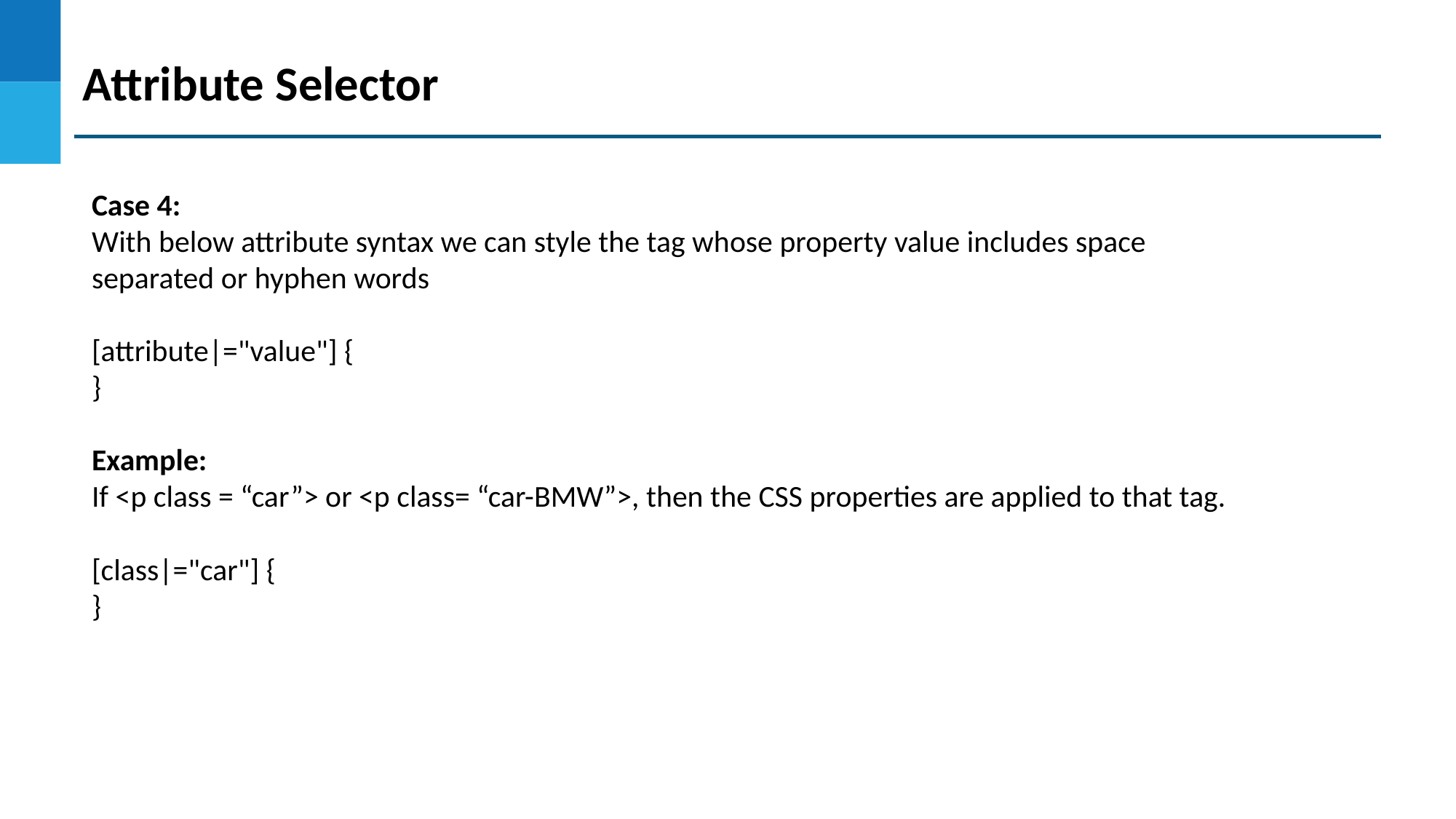

Attribute Selector
Case 4:
With below attribute syntax we can style the tag whose property value includes space separated or hyphen words

[attribute|="value"] {
}

Example:
If <p class = “car”> or <p class= “car-BMW”>, then the CSS properties are applied to that tag.

[class|="car"] {
}